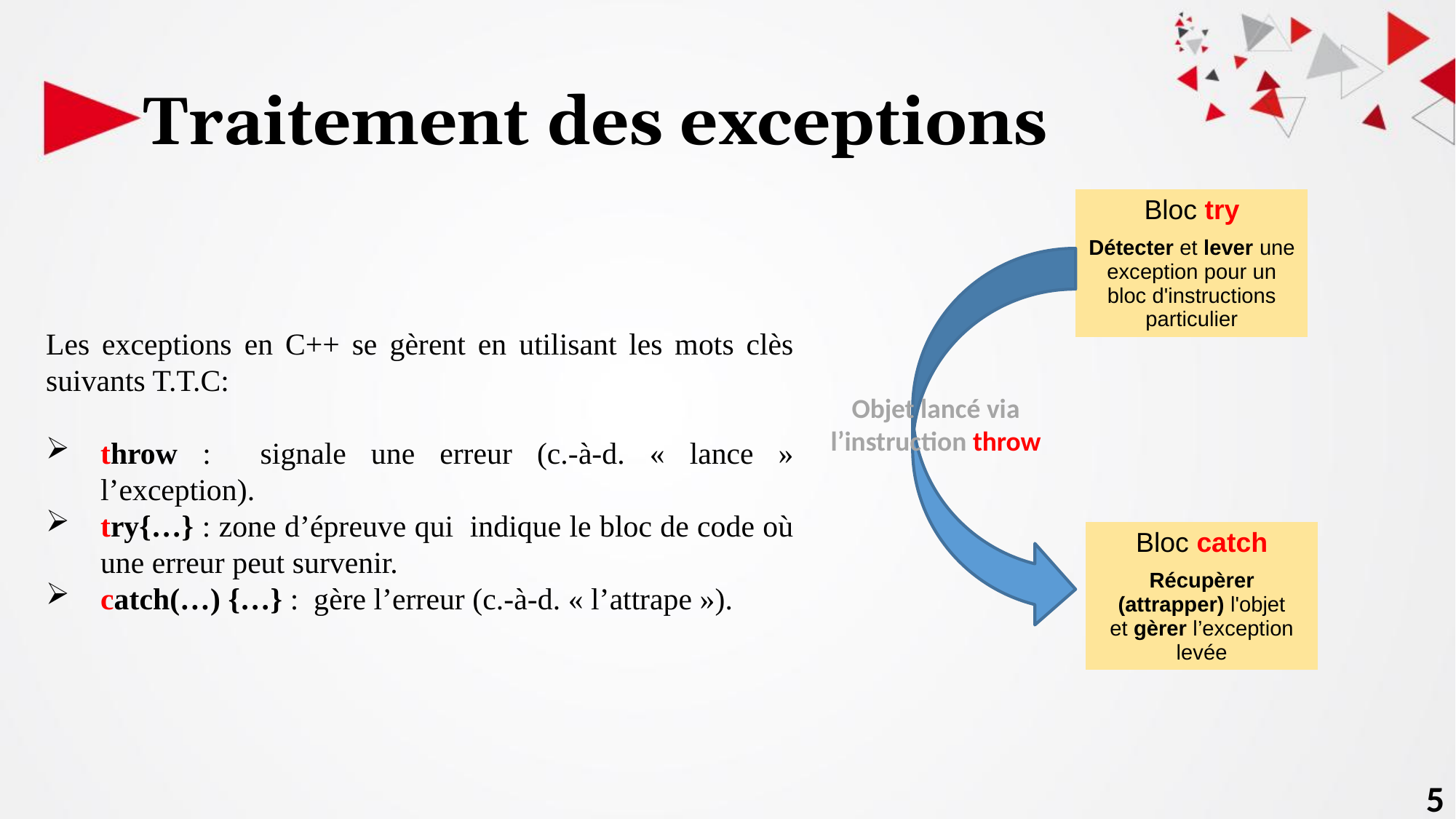

# Traitement des exceptions
| Bloc try |
| --- |
| Détecter et lever une exception pour un bloc d'instructions particulier |

Les exceptions en C++ se gèrent en utilisant les mots clès suivants T.T.C:

throw :  signale une erreur (c.-à-d. « lance » l’exception).
try{…} : zone d’épreuve qui  indique le bloc de code où une erreur peut survenir.
catch(…) {…} :  gère l’erreur (c.-à-d. « l’attrape »).
Objet lancé via l’instruction throw
| Bloc catch |
| --- |
| Récupèrer (attrapper) l'objet et gèrer l’exception levée |
5